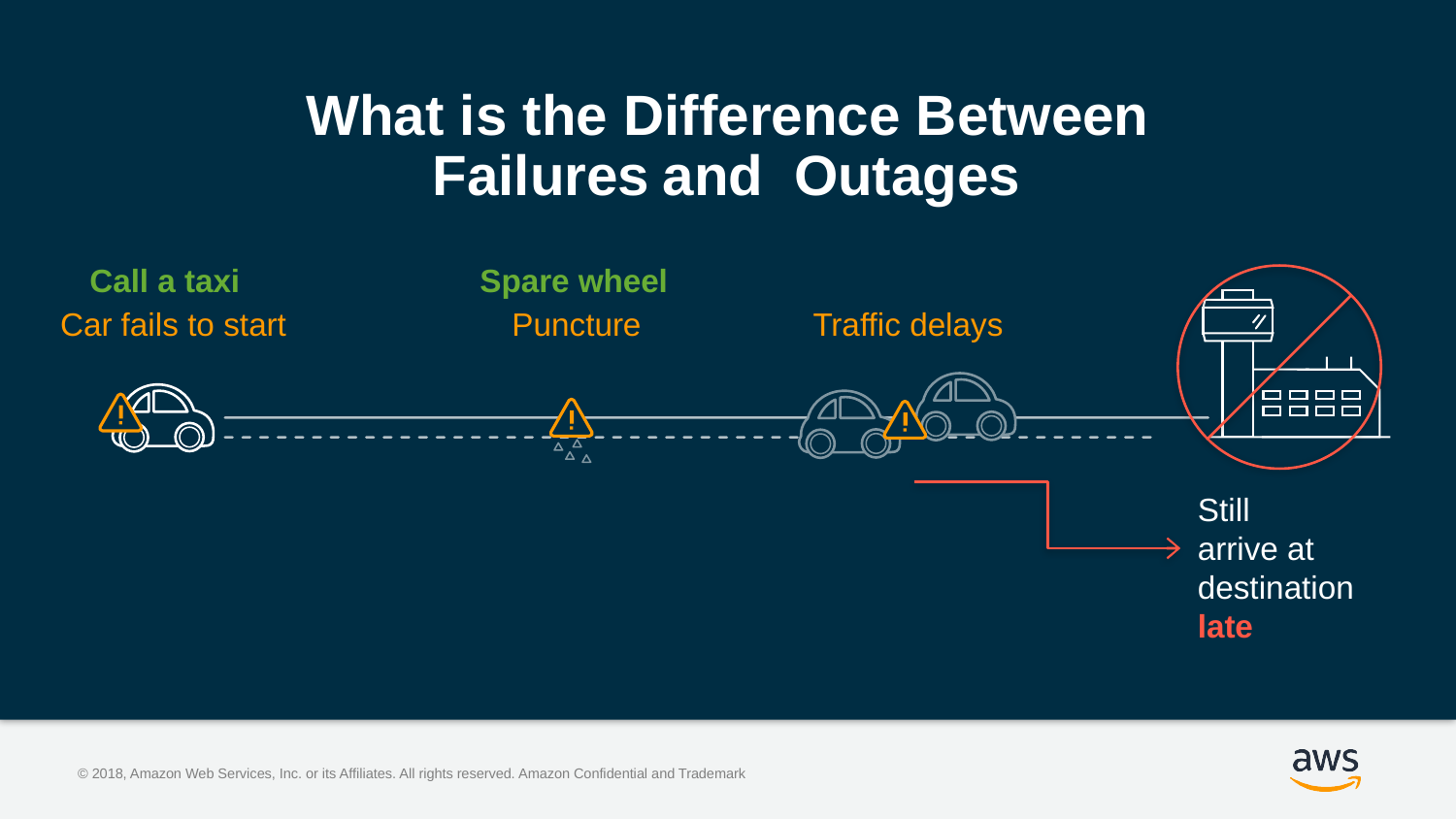

What is the Difference Between
Failures
and
Outages
Call a taxi
Spare wheel

Car fails to start
Puncture
Traffic delays

Still
arrive at destination late